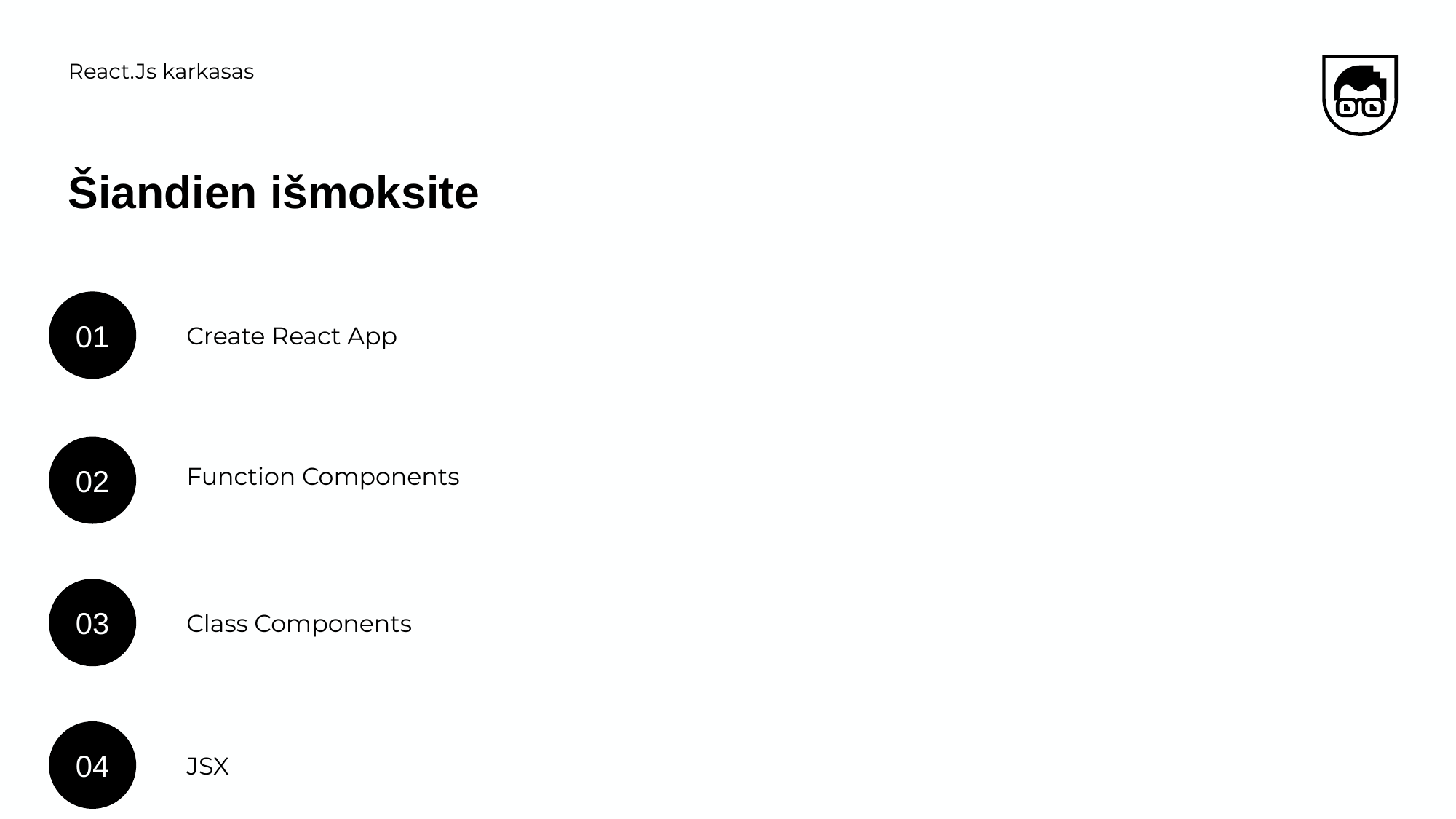

React.Js karkasas

# Šiandien išmoksite
01
Create React App
Function Components
02
03
Class Components
JSX
04